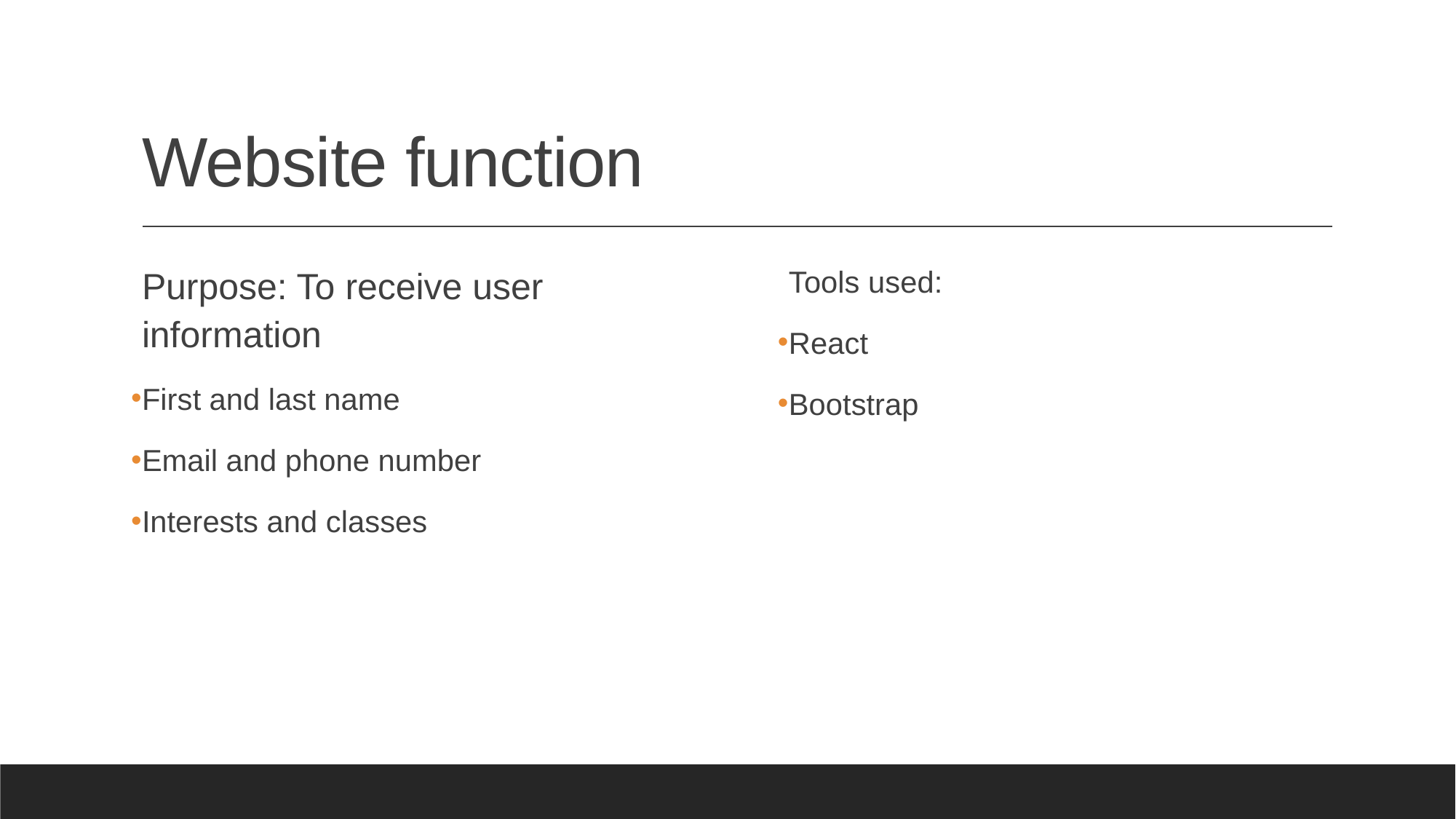

# Website function
Purpose: To receive user information
First and last name
Email and phone number
Interests and classes
Tools used:
React
Bootstrap